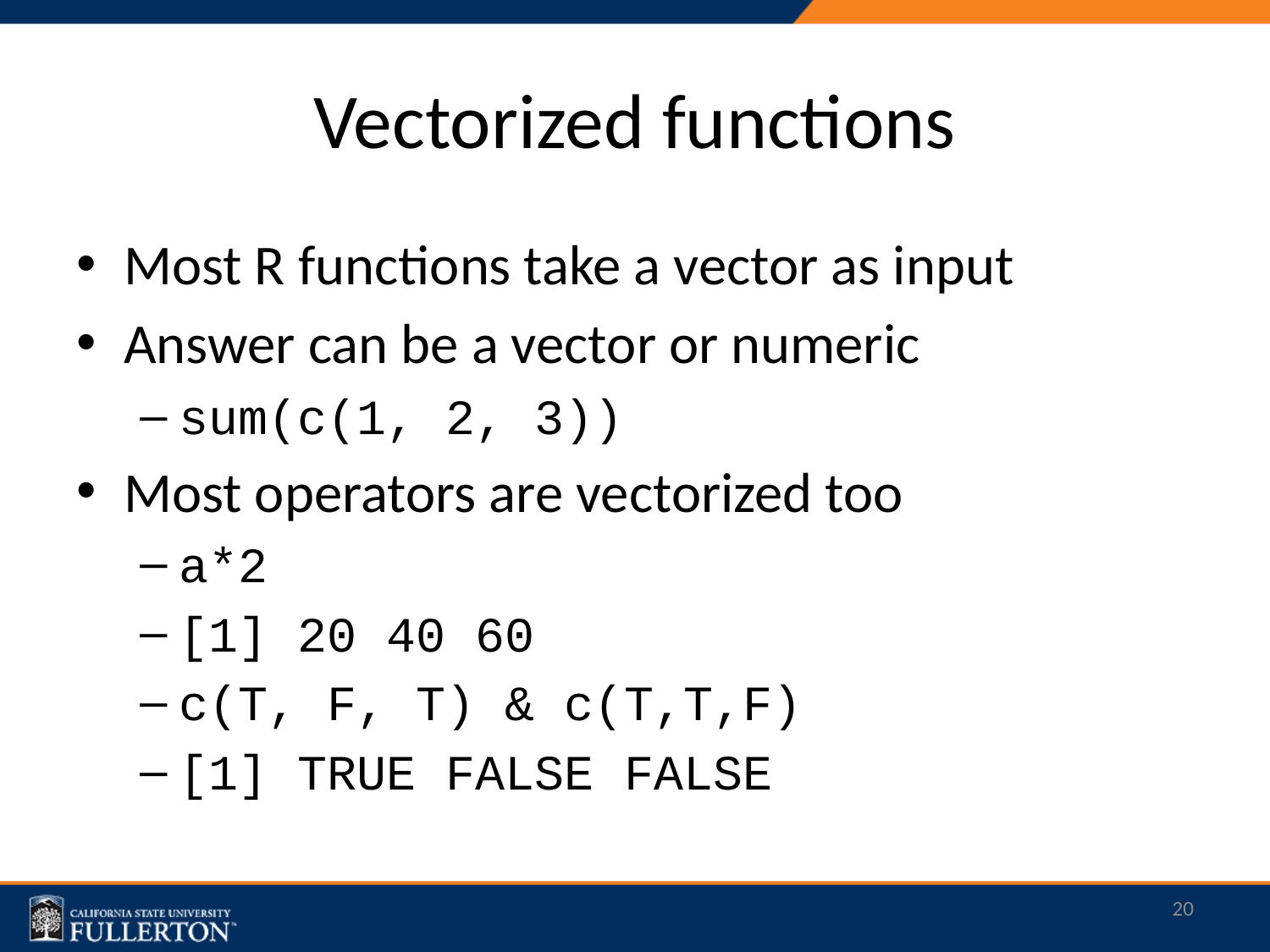

# Vectorized functions
Most R functions take a vector as input
Answer can be a vector or numeric
sum(c(1, 2, 3))
Most operators are vectorized too
a*2
[1] 20 40 60
c(T, F, T) & c(T,T,F)
[1] TRUE FALSE FALSE

20